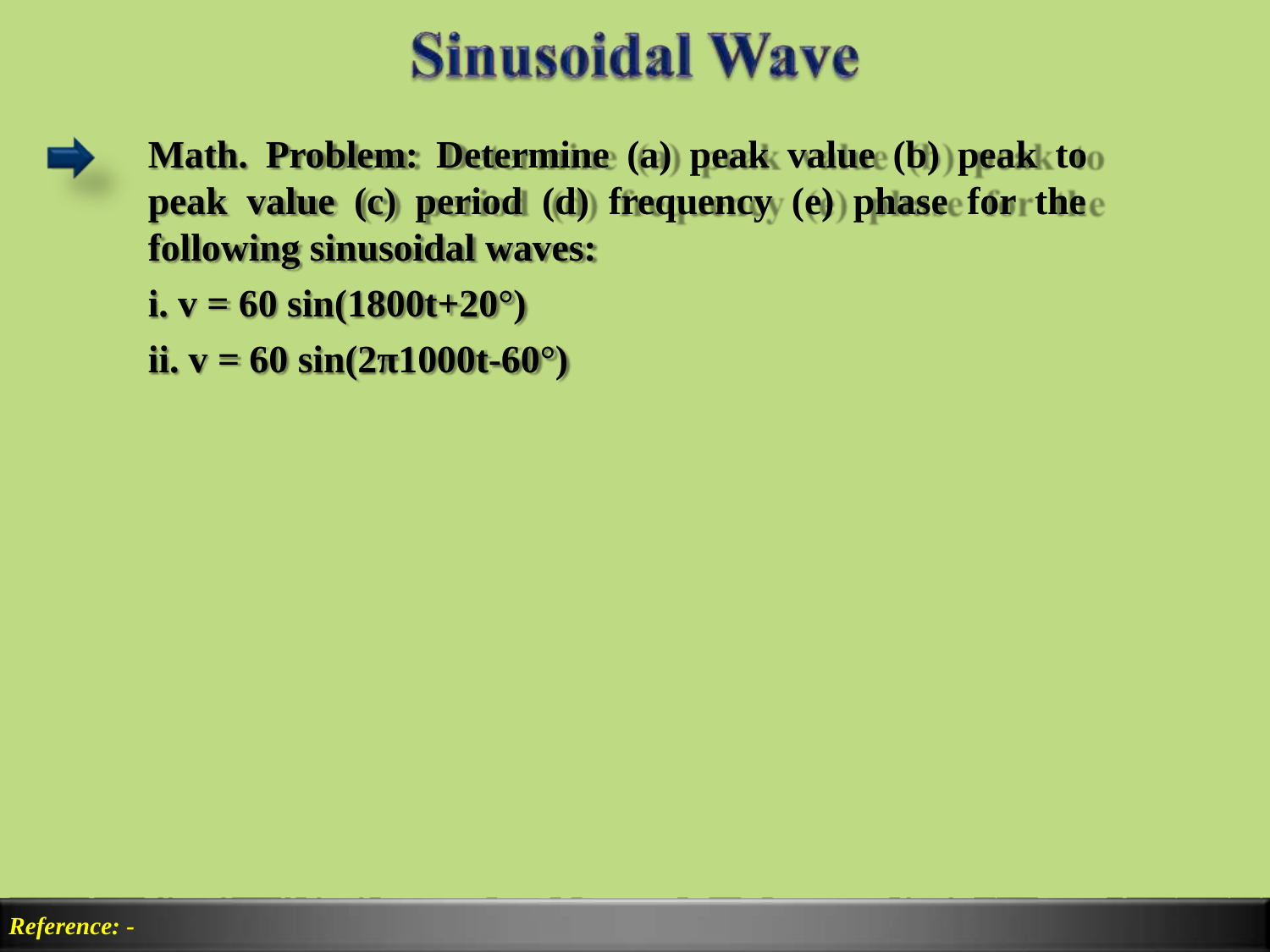

# Math. Problem: Determine (a) peak value (b) peak to  peak value (c) period (d) frequency (e) phase for the  following sinusoidal waves:

i. v = 60 sin(1800t+20°)
ii. v = 60 sin(2π1000t-60°)

Reference: -